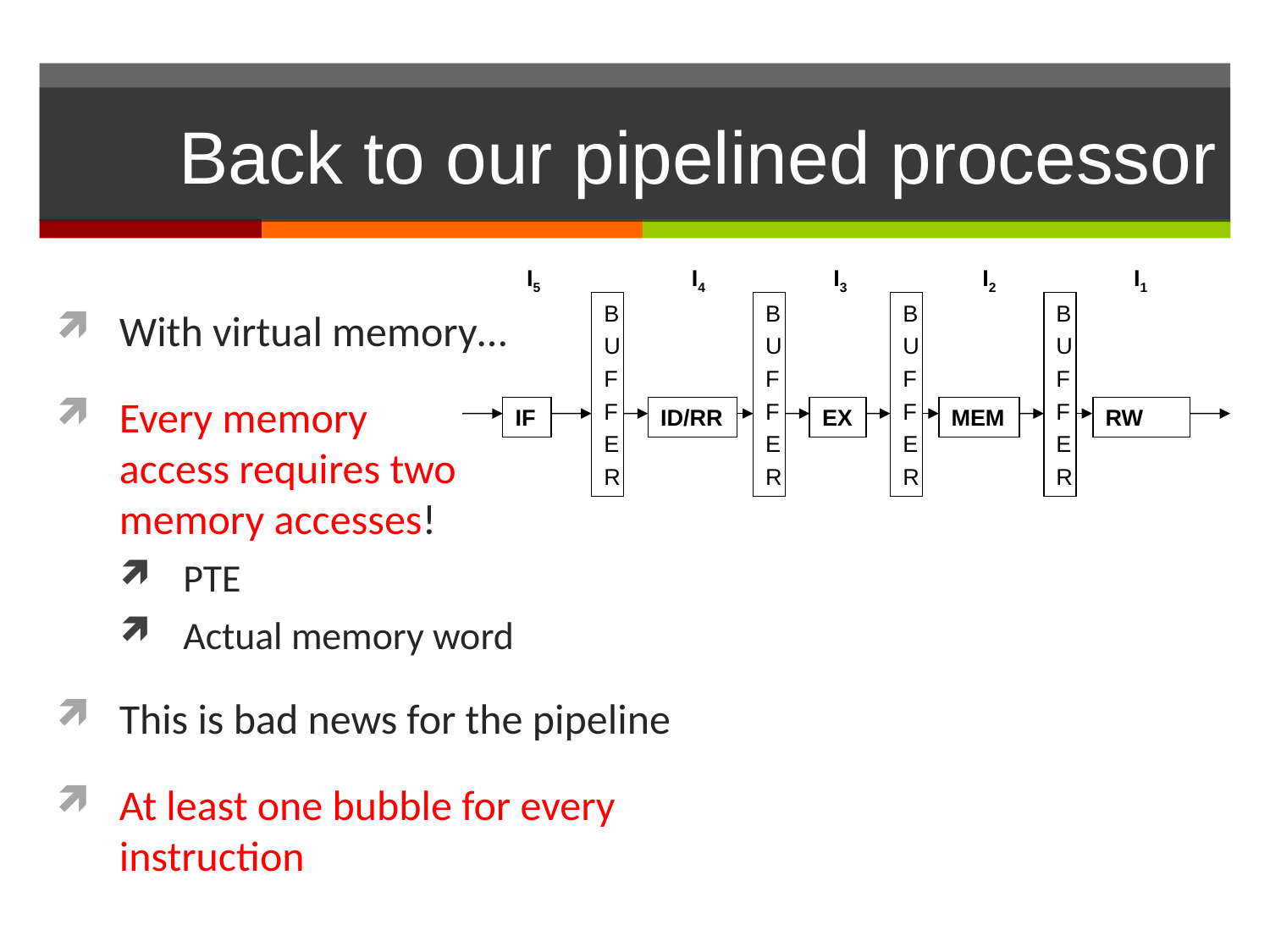

# Back to our pipelined processor
I5
I4
I3
I2
I1
B
U
F
F
E
R
B
U
F
F
E
R
B
U
F
F
E
R
B
U
F
F
E
R
IF
ID/RR
EX
MEM
RW

With virtual memory…
Every memory
access requires two
memory accesses!
PTE
Actual memory word
This is bad news for the pipeline
At least one bubble for every instruction